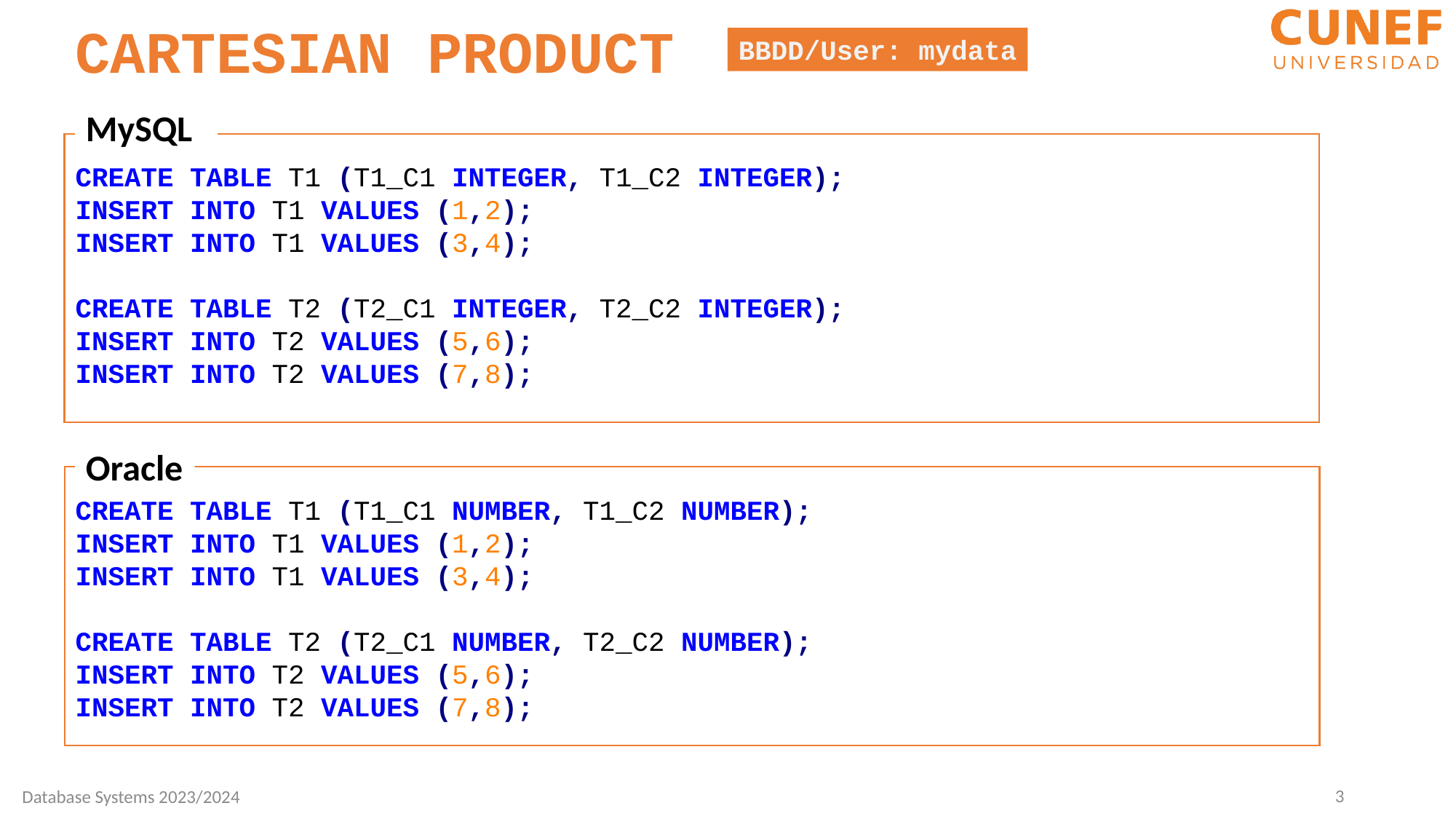

CARTESIAN PRODUCT
BBDD/User: mydata
MySQL
CREATE TABLE T1 (T1_C1 INTEGER, T1_C2 INTEGER);
INSERT INTO T1 VALUES (1,2);
INSERT INTO T1 VALUES (3,4);

CREATE TABLE T2 (T2_C1 INTEGER, T2_C2 INTEGER);
INSERT INTO T2 VALUES (5,6);
INSERT INTO T2 VALUES (7,8);
Oracle
CREATE TABLE T1 (T1_C1 NUMBER, T1_C2 NUMBER);
INSERT INTO T1 VALUES (1,2);
INSERT INTO T1 VALUES (3,4);

CREATE TABLE T2 (T2_C1 NUMBER, T2_C2 NUMBER);
INSERT INTO T2 VALUES (5,6);
INSERT INTO T2 VALUES (7,8);
3
Database Systems 2023/2024